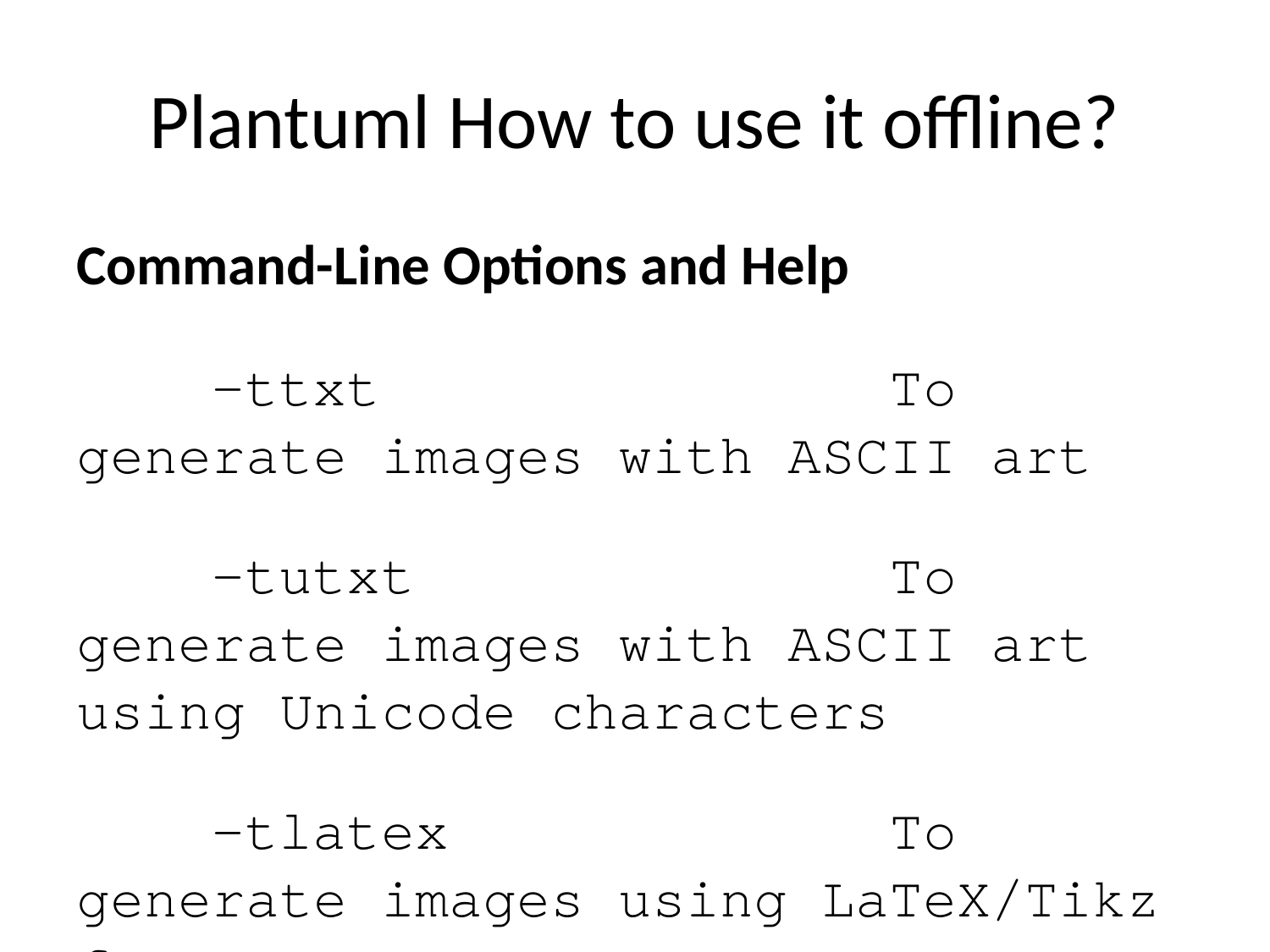

# Plantuml How to use it offline?
Command-Line Options and Help
    -ttxt               To generate images with ASCII art
    -tutxt              To generate images with ASCII art using Unicode characters
    -tlatex             To generate images using LaTeX/Tikz format
    -tlatex:nopreamble  To generate images using LaTeX/Tikz format without preamble
    -o[utput] "dir"     To generate images in the specified directory
    -DVAR1=value        To set a preprocessing variable as if '!define VAR1 value' were used
    -Sparam1=value      To set a skin parameter as if 'skinparam param1 value' were used